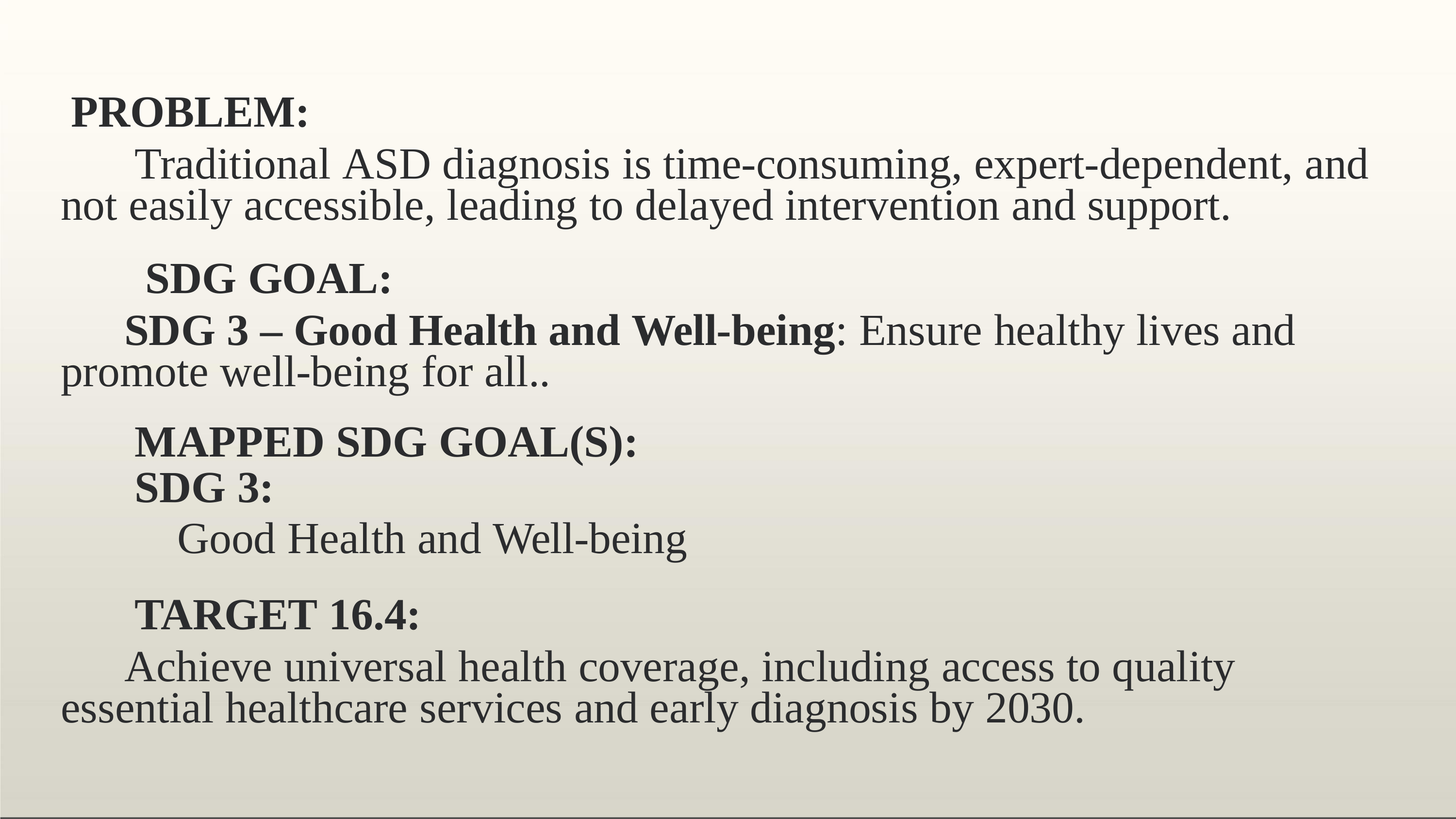

PROBLEM:
Traditional ASD diagnosis is time-consuming, expert-dependent, and not easily accessible, leading to delayed intervention and support.
SDG GOAL:
SDG 3 – Good Health and Well-being: Ensure healthy lives and promote well-being for all..
MAPPED SDG GOAL(S):
SDG 3:
Good Health and Well-being
TARGET 16.4:
Achieve universal health coverage, including access to quality essential healthcare services and early diagnosis by 2030.